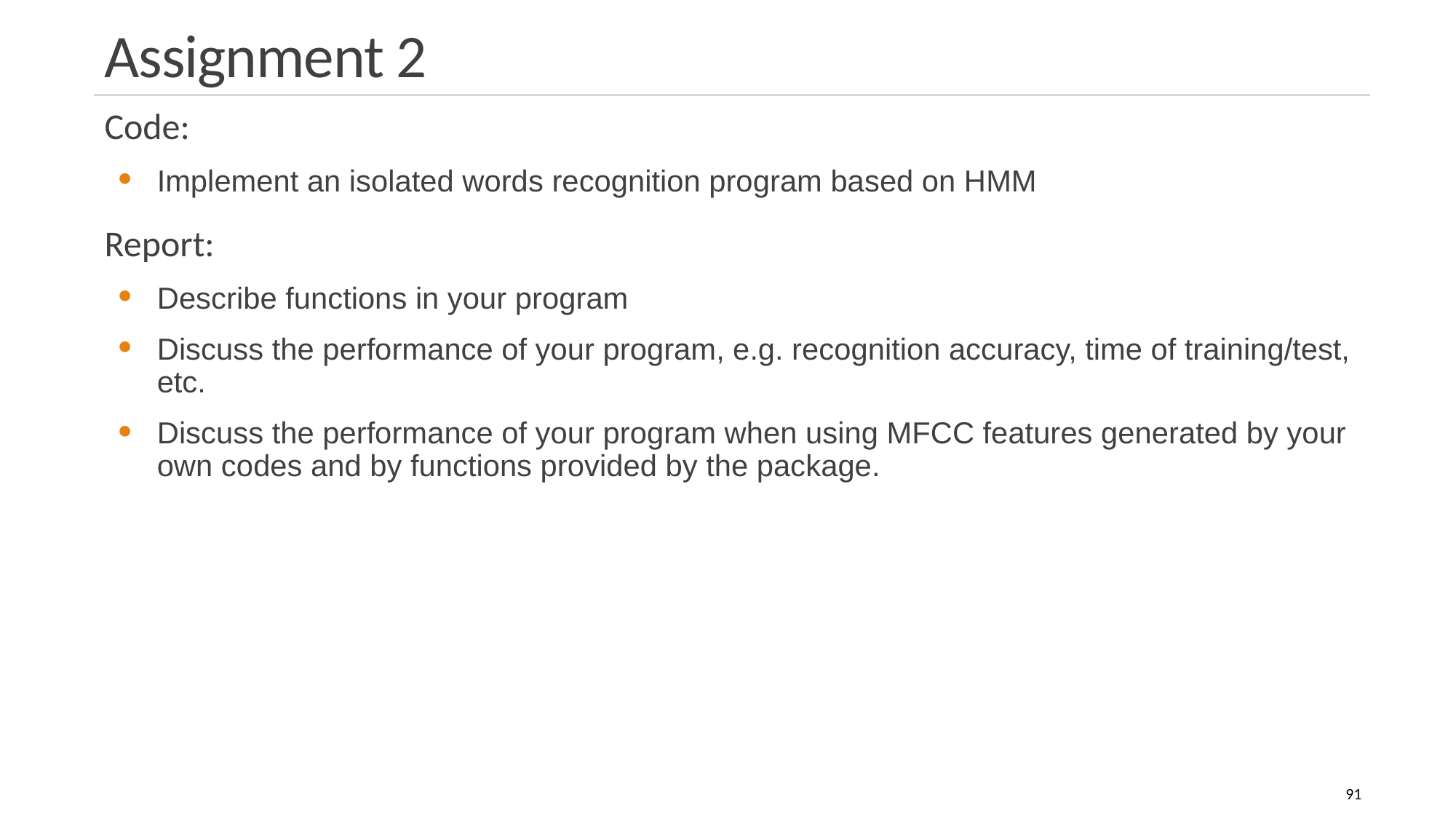

# Assignment 2
Code:
Implement an isolated words recognition program based on HMM
Report:
Describe functions in your program
Discuss the performance of your program, e.g. recognition accuracy, time of training/test, etc.
Discuss the performance of your program when using MFCC features generated by your own codes and by functions provided by the package.

91